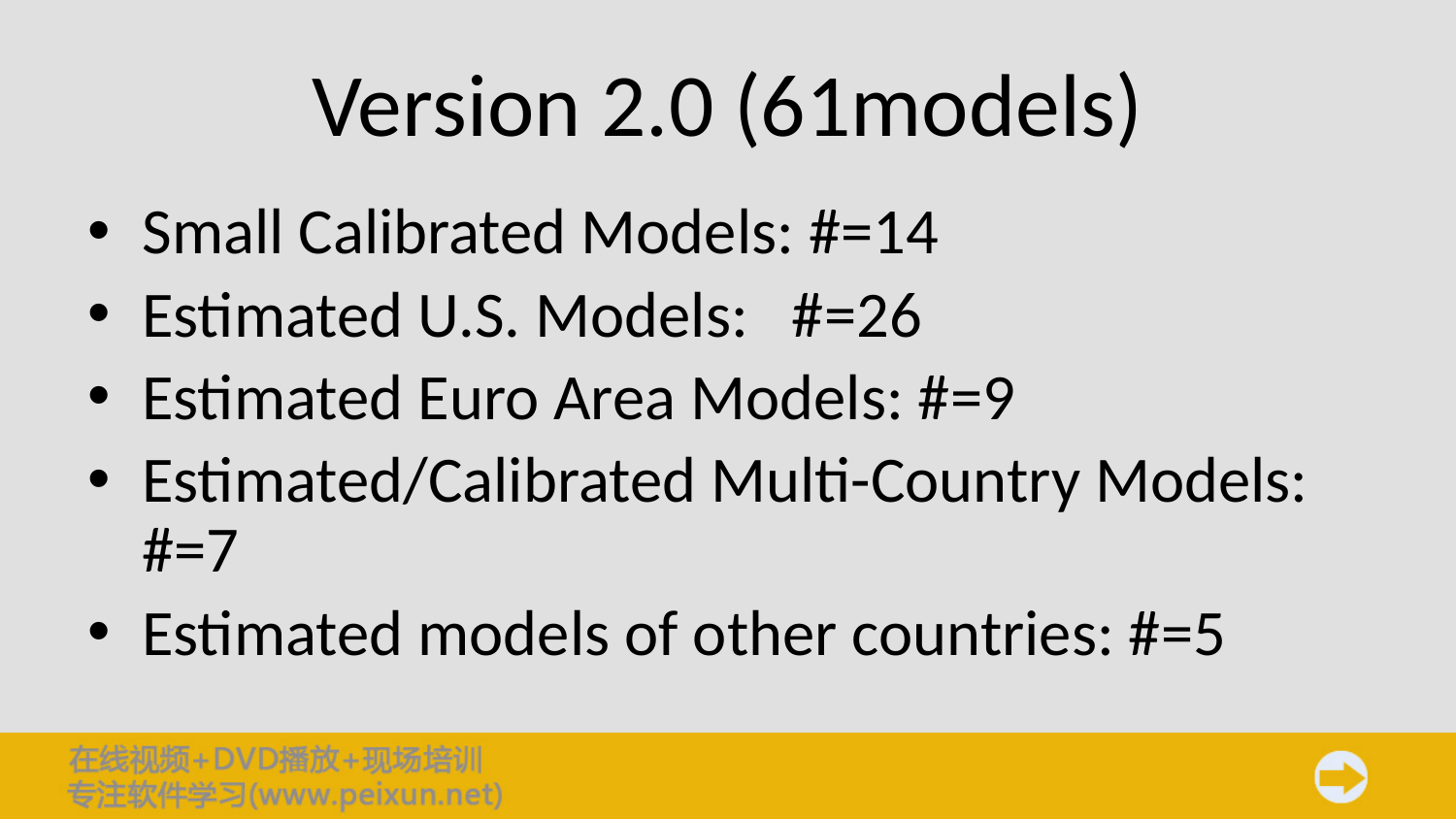

# Version 2.0 (61models)
Small Calibrated Models: #=14
Estimated U.S. Models:   #=26
Estimated Euro Area Models: #=9
Estimated/Calibrated Multi-Country Models: #=7
Estimated models of other countries: #=5